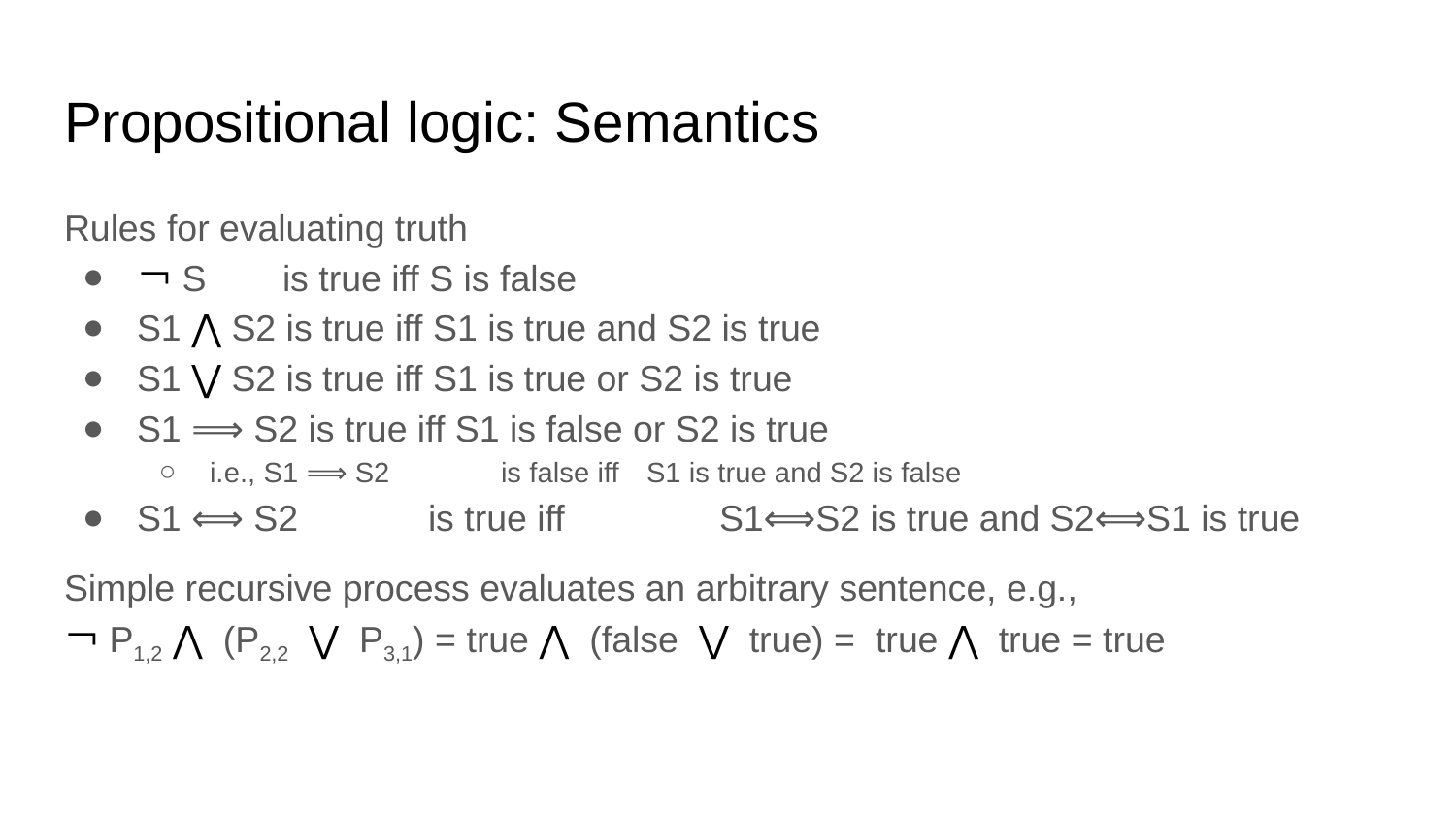

# Propositional logic: Semantics
Rules for evaluating truth
￢S	is true iff S is false
S1 ⋀ S2 is true iff S1 is true and S2 is true
S1 ⋁ S2 is true iff S1 is true or S2 is true
S1 ⟹ S2 is true iff S1 is false or S2 is true
i.e., S1 ⟹ S2 	is false iff	S1 is true and S2 is false
S1 ⟺ S2	is true iff		S1⟺S2 is true and S2⟺S1 is true
Simple recursive process evaluates an arbitrary sentence, e.g.,
￢P1,2 ⋀  (P2,2  ⋁  P3,1) = true ⋀  (false  ⋁  true) =  true ⋀  true = true